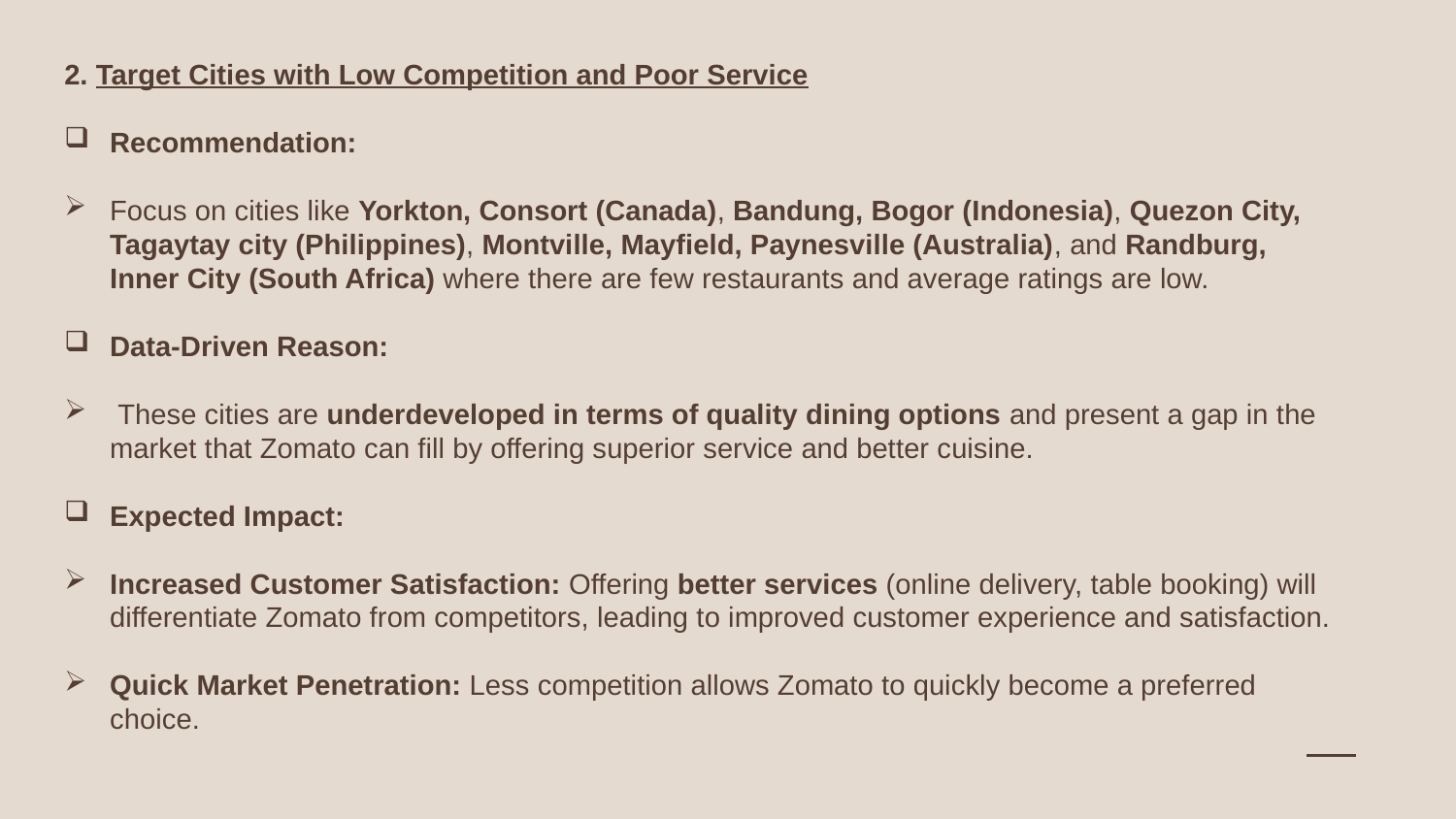

2. Target Cities with Low Competition and Poor Service

Recommendation:

Focus on cities like Yorkton, Consort (Canada), Bandung, Bogor (Indonesia), Quezon City, Tagaytay city (Philippines), Montville, Mayfield, Paynesville (Australia), and Randburg, Inner City (South Africa) where there are few restaurants and average ratings are low.

Data-Driven Reason:

 These cities are underdeveloped in terms of quality dining options and present a gap in the market that Zomato can fill by offering superior service and better cuisine.

Expected Impact:

Increased Customer Satisfaction: Offering better services (online delivery, table booking) will differentiate Zomato from competitors, leading to improved customer experience and satisfaction.

Quick Market Penetration: Less competition allows Zomato to quickly become a preferred choice.